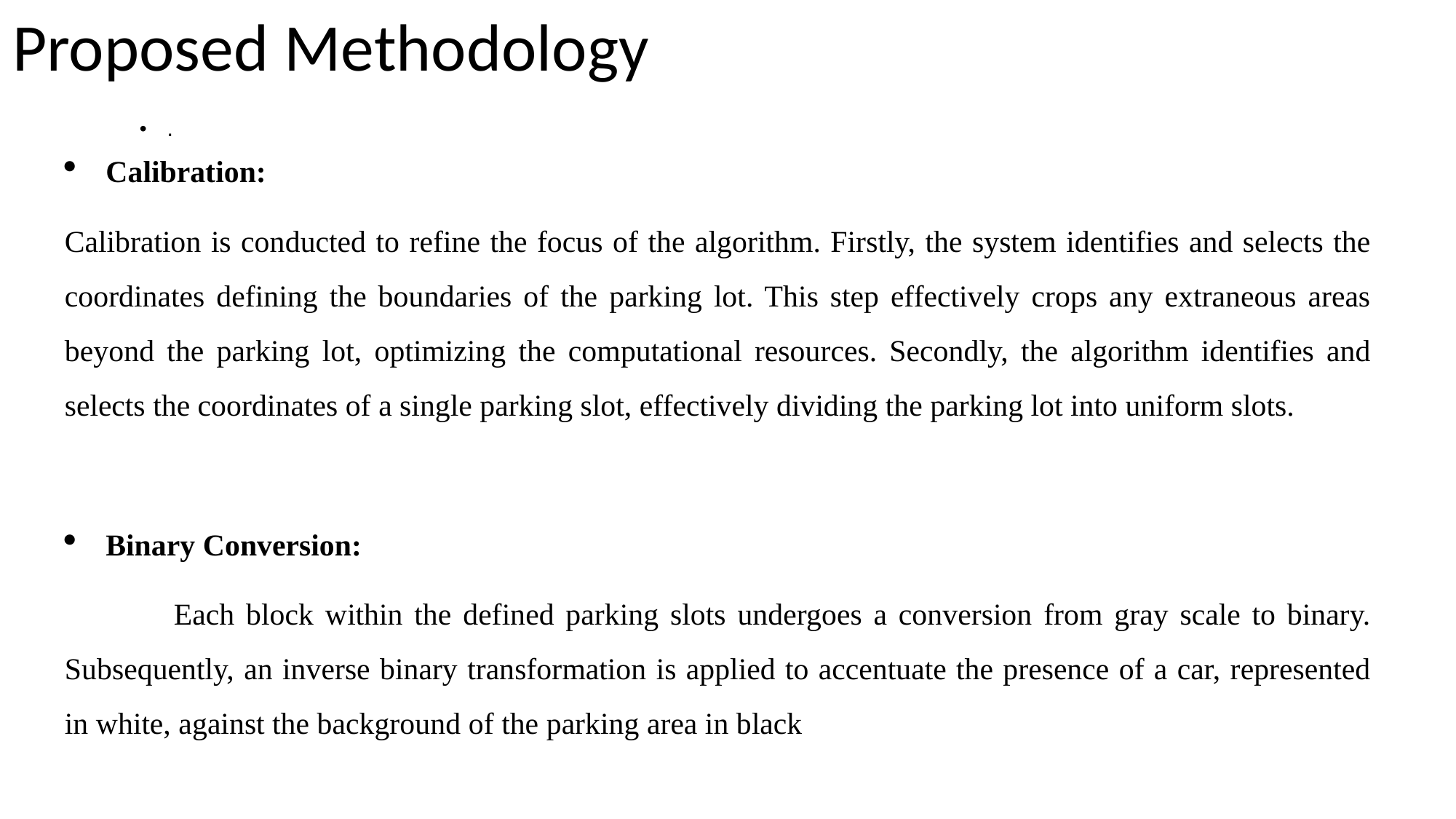

# Proposed Methodology
.

Calibration:
Calibration is conducted to refine the focus of the algorithm. Firstly, the system identifies and selects the coordinates defining the boundaries of the parking lot. This step effectively crops any extraneous areas beyond the parking lot, optimizing the computational resources. Secondly, the algorithm identifies and selects the coordinates of a single parking slot, effectively dividing the parking lot into uniform slots.

Binary Conversion:
	Each block within the defined parking slots undergoes a conversion from gray scale to binary. Subsequently, an inverse binary transformation is applied to accentuate the presence of a car, represented in white, against the background of the parking area in black